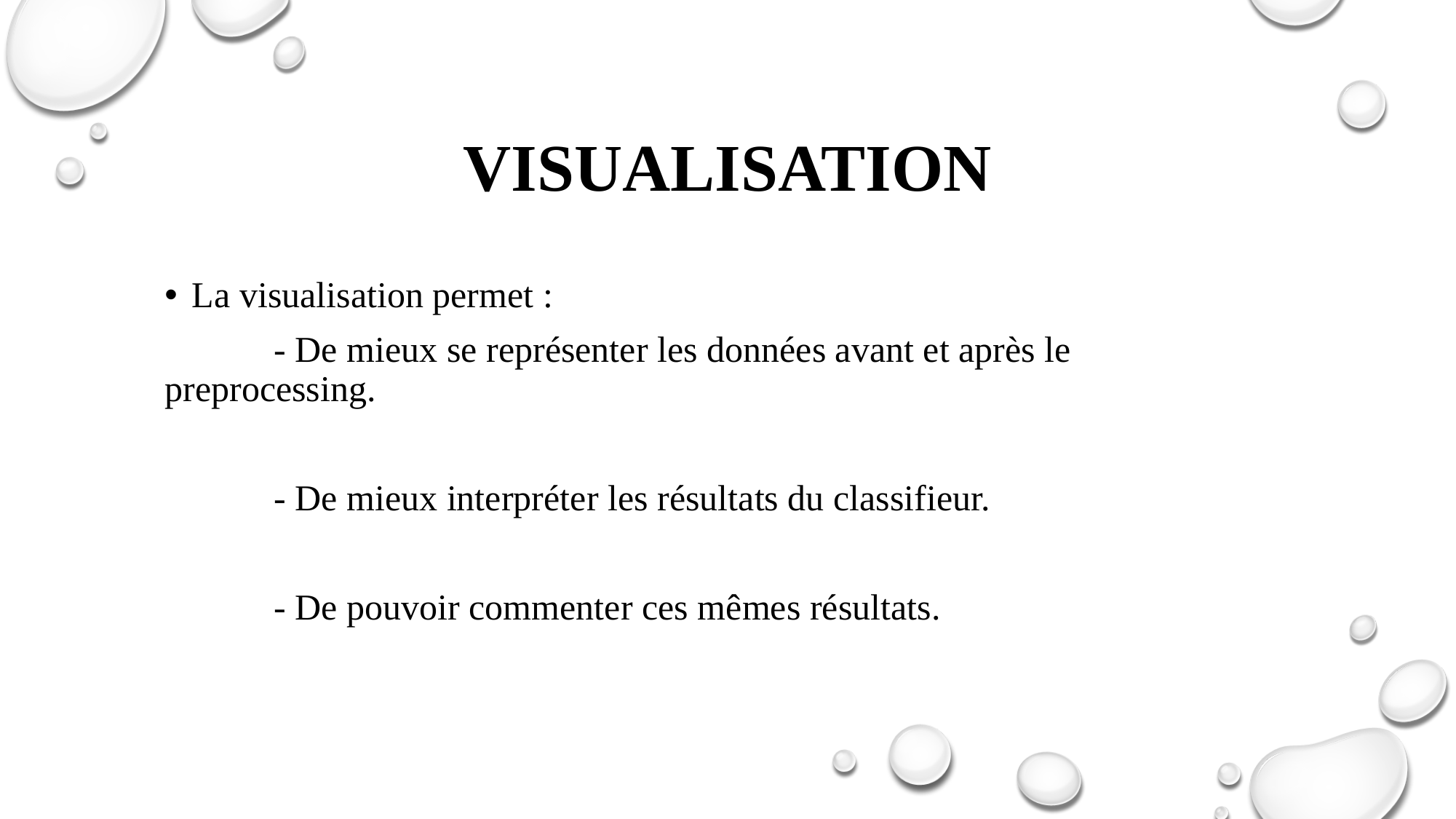

# VISUALISATION

La visualisation permet :
	- De mieux se représenter les données avant et après le preprocessing.

	- De mieux interpréter les résultats du classifieur.

	- De pouvoir commenter ces mêmes résultats.